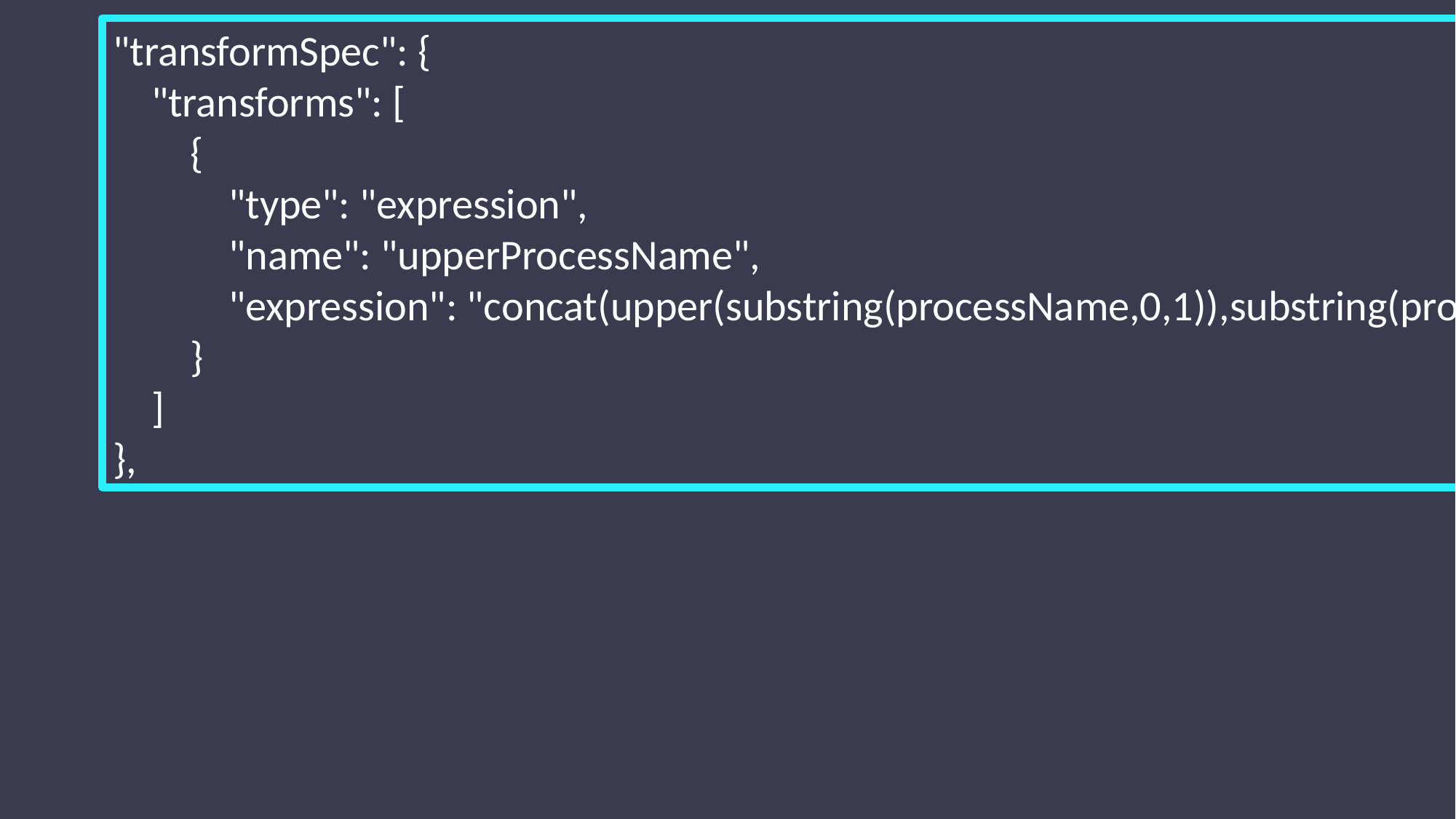

"transformSpec": {
    "transforms": [
        {
            "type": "expression",
            "name": "upperProcessName",
            "expression": "concat(upper(substring(processName,0,1)),substring(processName,1,strlen(processName)-1))"
        }
    ]
},